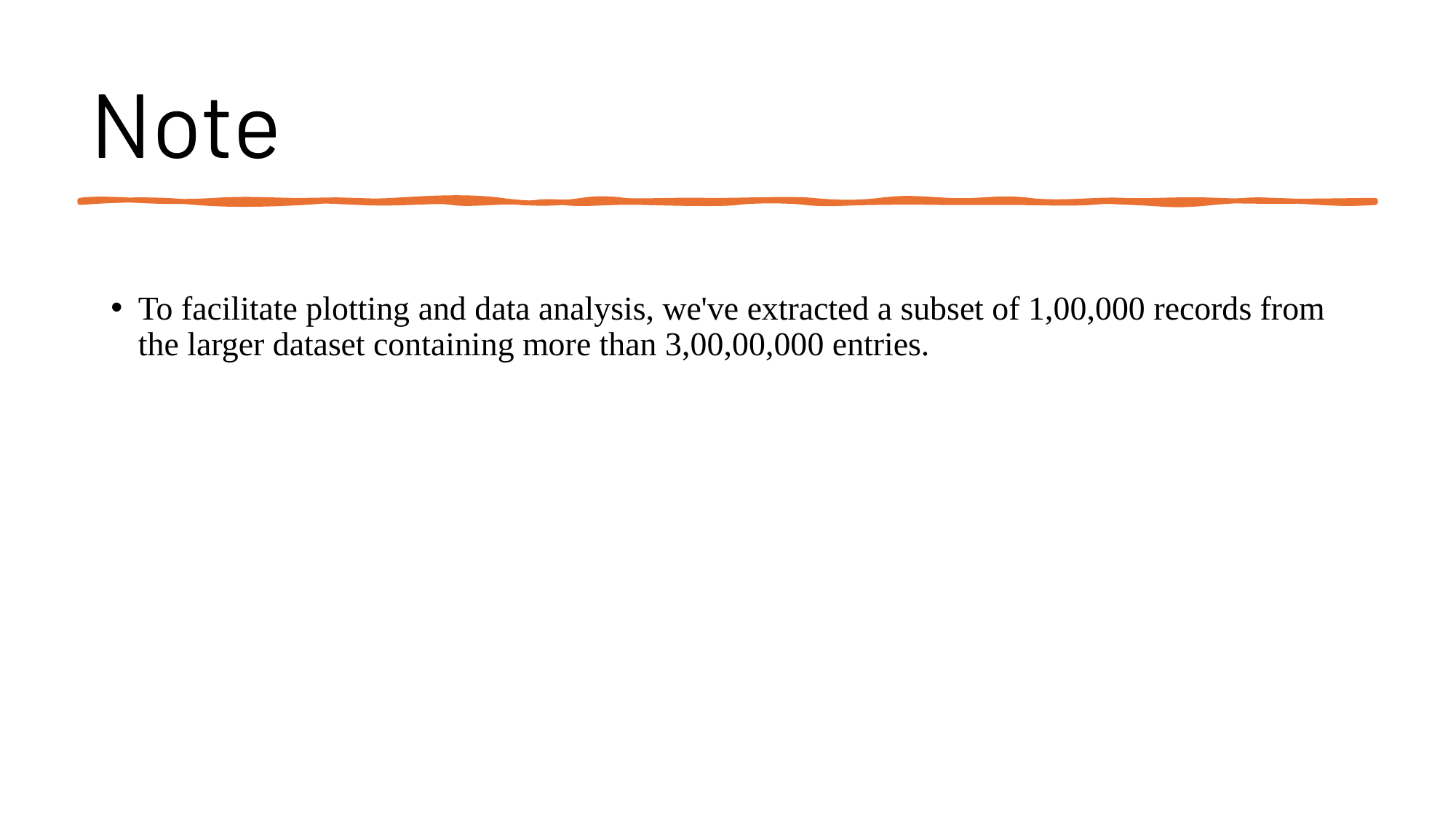

Note

To facilitate plotting and data analysis, we've extracted a subset of 1,00,000 records from the larger dataset containing more than 3,00,00,000 entries.